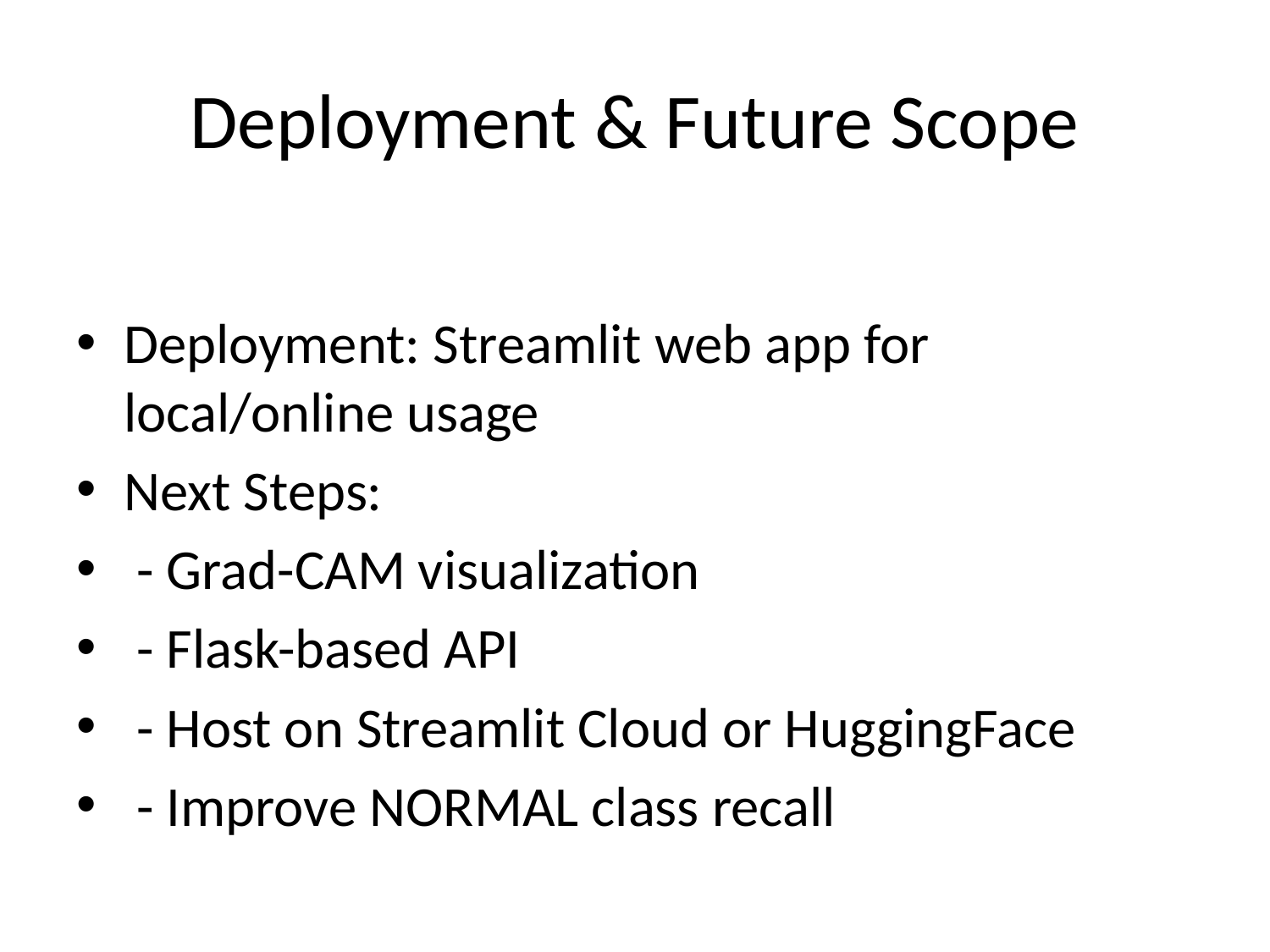

# Deployment & Future Scope

Deployment: Streamlit web app for local/online usage
Next Steps:
 - Grad-CAM visualization
 - Flask-based API
 - Host on Streamlit Cloud or HuggingFace
 - Improve NORMAL class recall